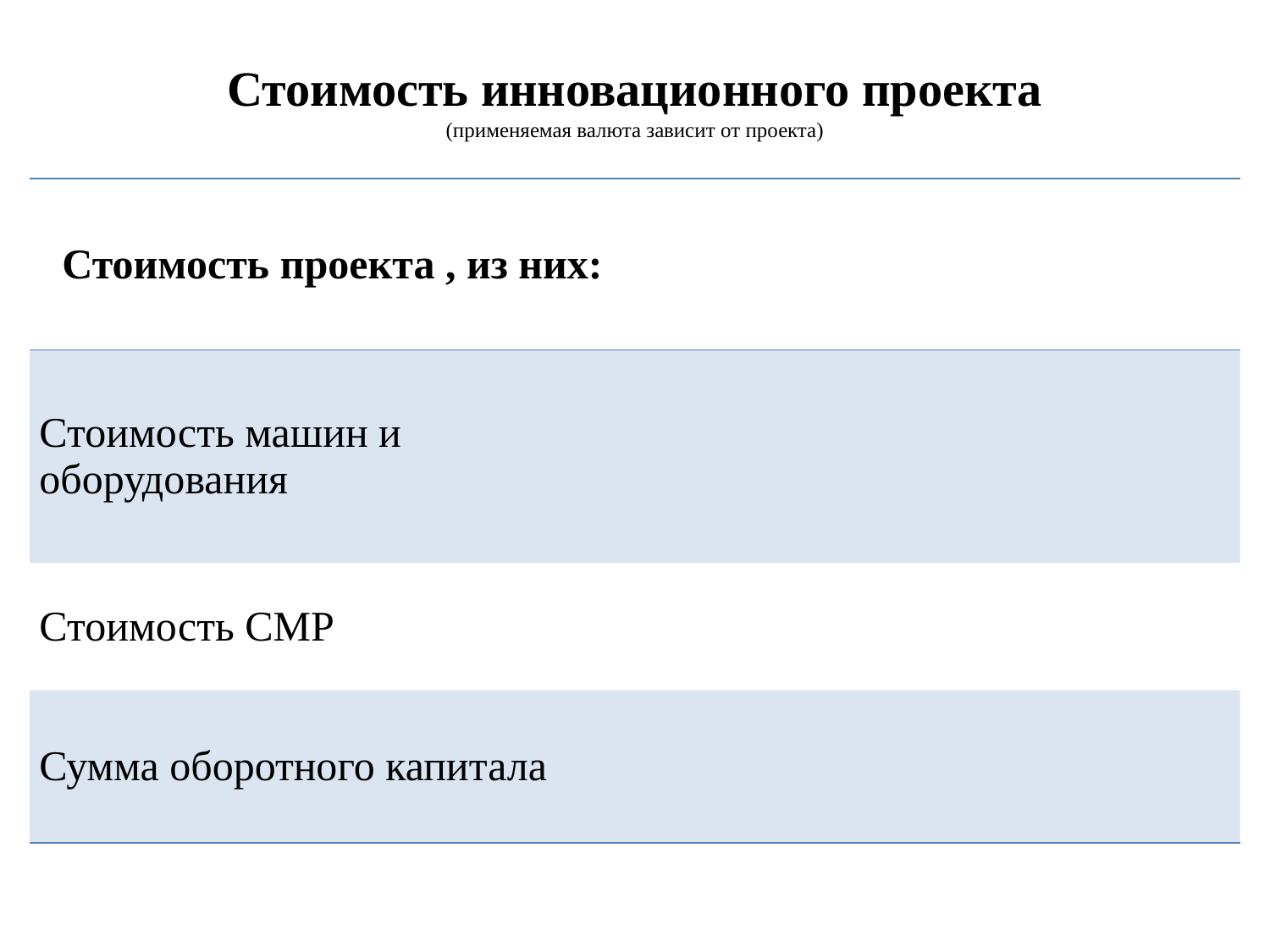

# Стоимость инновационного проекта (применяемая валюта зависит от проекта)
| Стоимость проекта , из них: |  |
| --- | --- |
| Стоимость машин и оборудования |  |
| Стоимость СМР |  |
| Сумма оборотного капитала |  |